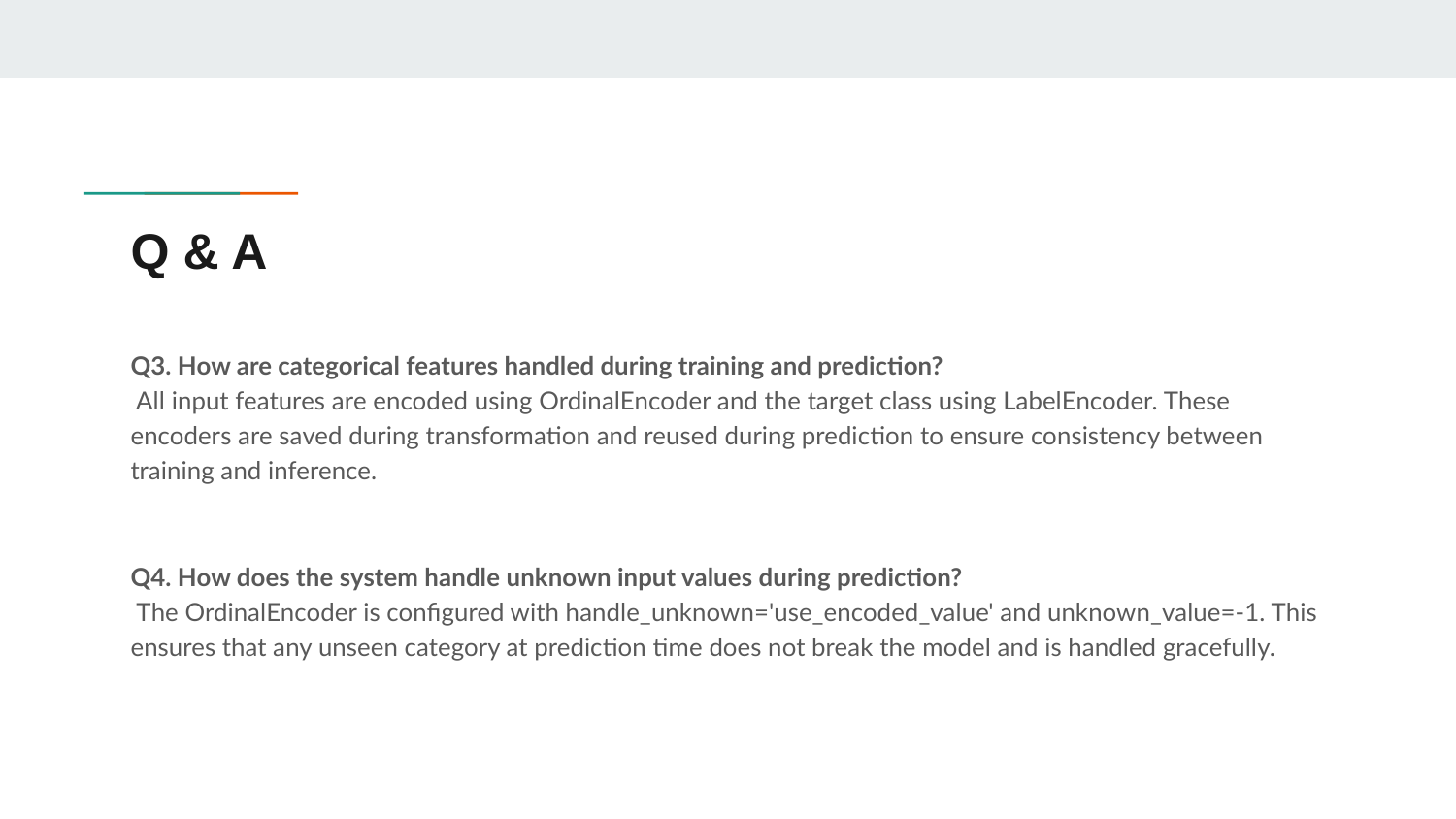

# Q & A
Q3. How are categorical features handled during training and prediction?
 All input features are encoded using OrdinalEncoder and the target class using LabelEncoder. These encoders are saved during transformation and reused during prediction to ensure consistency between training and inference.

Q4. How does the system handle unknown input values during prediction?
 The OrdinalEncoder is configured with handle_unknown='use_encoded_value' and unknown_value=-1. This ensures that any unseen category at prediction time does not break the model and is handled gracefully.